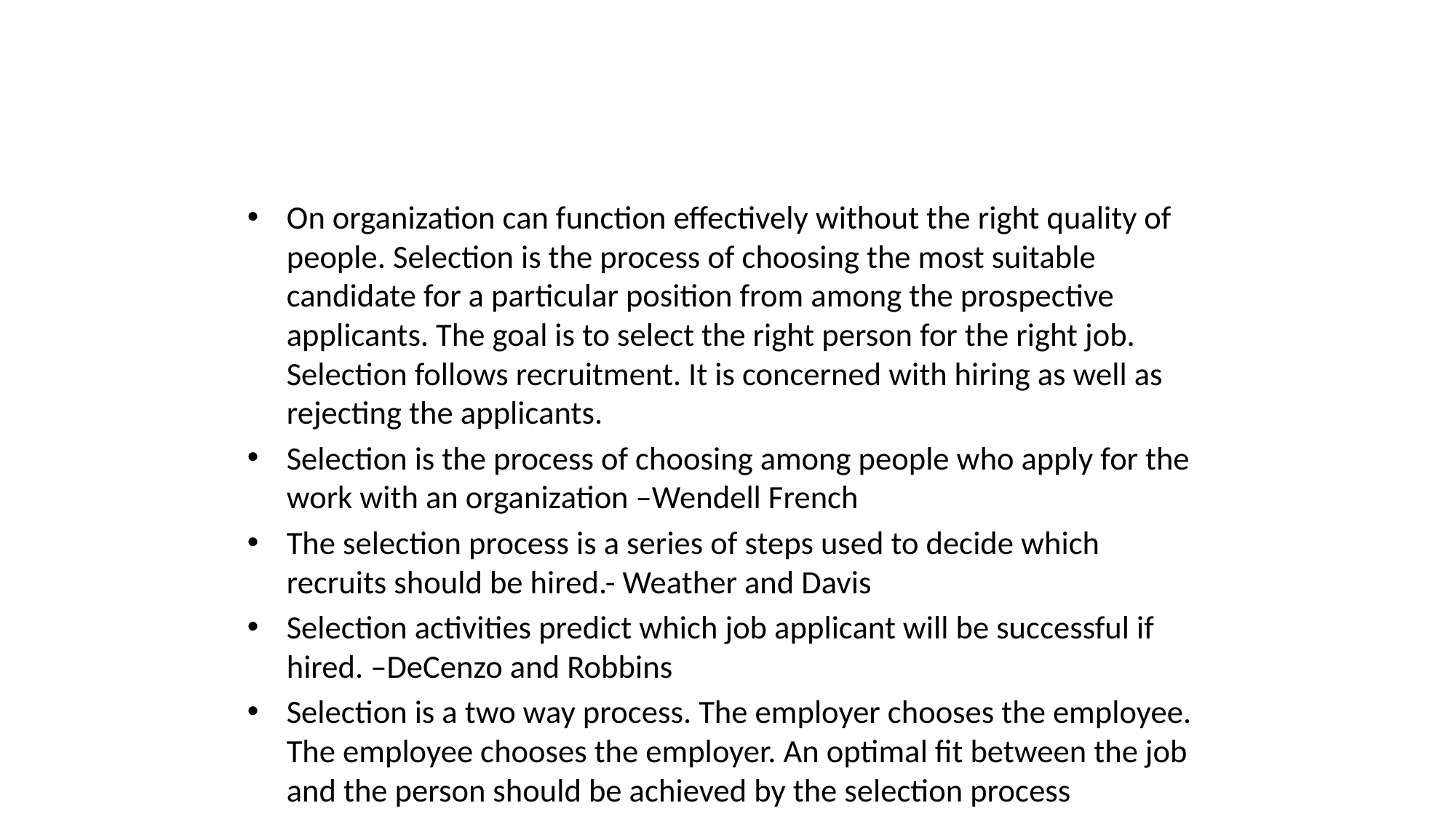

#
On organization can function effectively without the right quality of people. Selection is the process of choosing the most suitable candidate for a particular position from among the prospective applicants. The goal is to select the right person for the right job. Selection follows recruitment. It is concerned with hiring as well as rejecting the applicants.
Selection is the process of choosing among people who apply for the work with an organization –Wendell French
The selection process is a series of steps used to decide which recruits should be hired.- Weather and Davis
Selection activities predict which job applicant will be successful if hired. –DeCenzo and Robbins
Selection is a two way process. The employer chooses the employee. The employee chooses the employer. An optimal fit between the job and the person should be achieved by the selection process